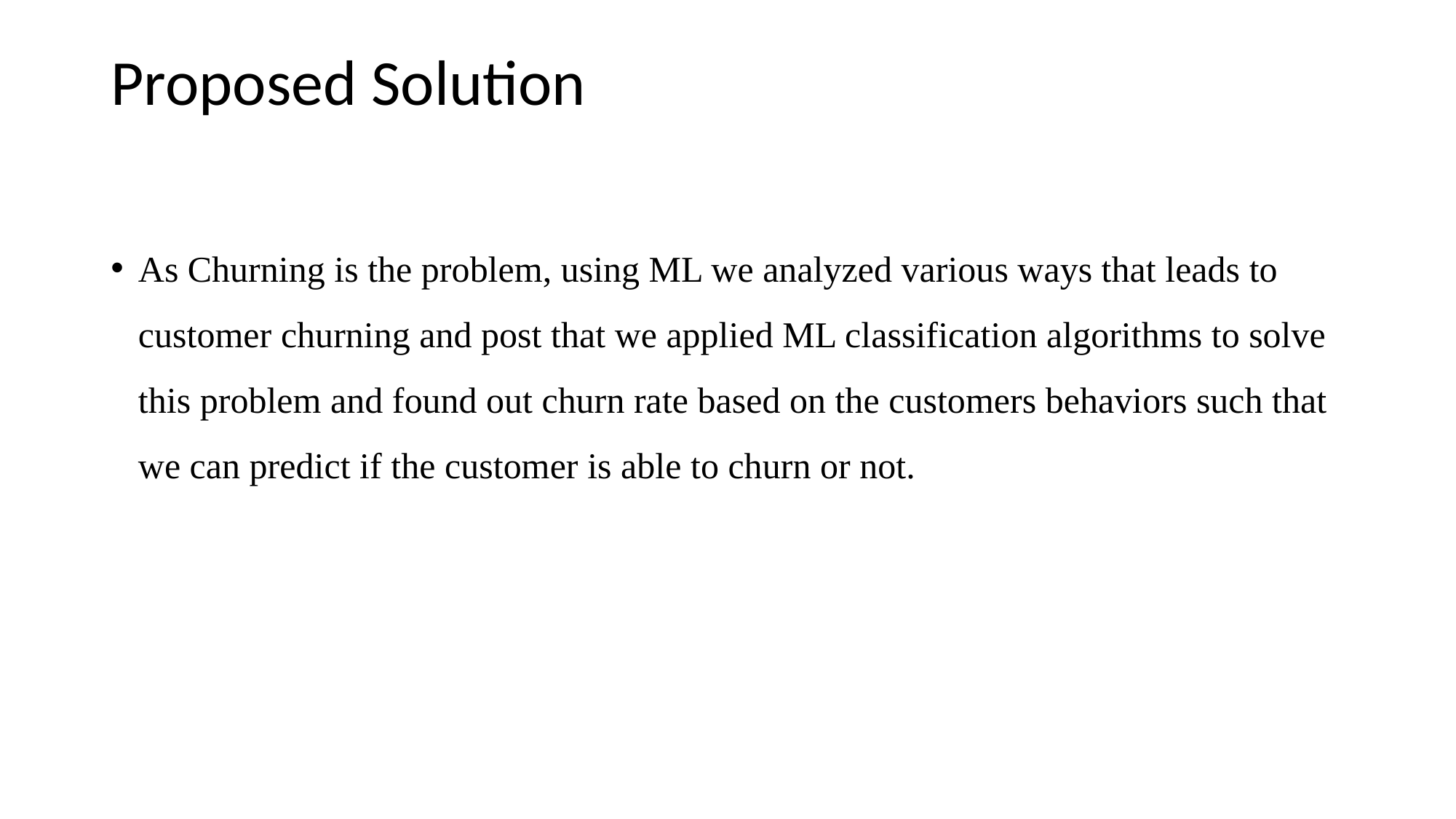

# Proposed Solution
As Churning is the problem, using ML we analyzed various ways that leads to customer churning and post that we applied ML classification algorithms to solve this problem and found out churn rate based on the customers behaviors such that we can predict if the customer is able to churn or not.